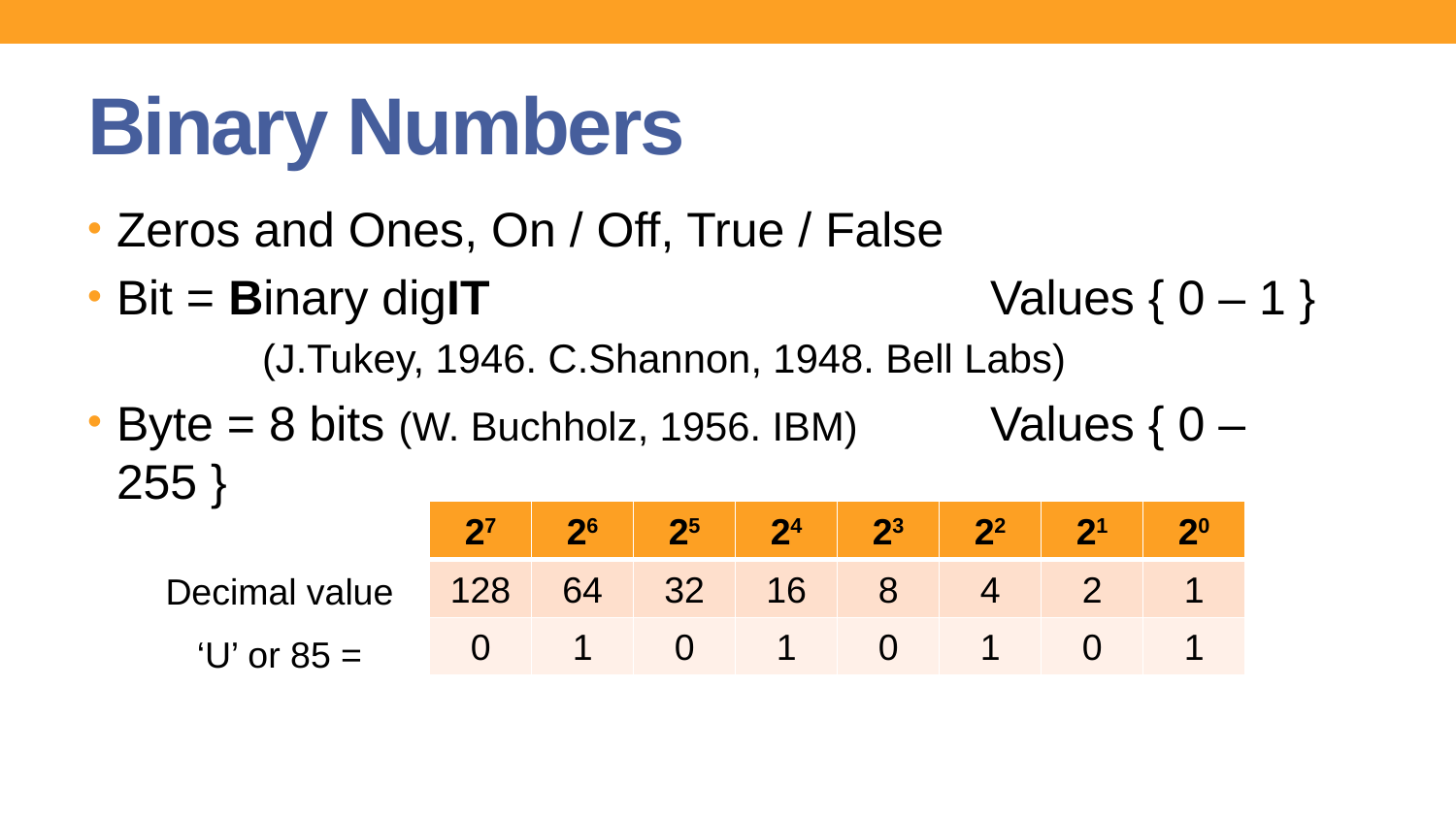

# Binary Numbers
Zeros and Ones, On / Off, True / False
Bit = Binary digIT				Values { 0 – 1 }
	(J.Tukey, 1946. C.Shannon, 1948. Bell Labs)
Byte = 8 bits (W. Buchholz, 1956. IBM)	Values { 0 – 255 }
| 27 | 26 | 25 | 24 | 23 | 22 | 21 | 20 |
| --- | --- | --- | --- | --- | --- | --- | --- |
| 128 | 64 | 32 | 16 | 8 | 4 | 2 | 1 |
| 0 | 1 | 0 | 1 | 0 | 1 | 0 | 1 |
Decimal value
‘U’ or 85 =